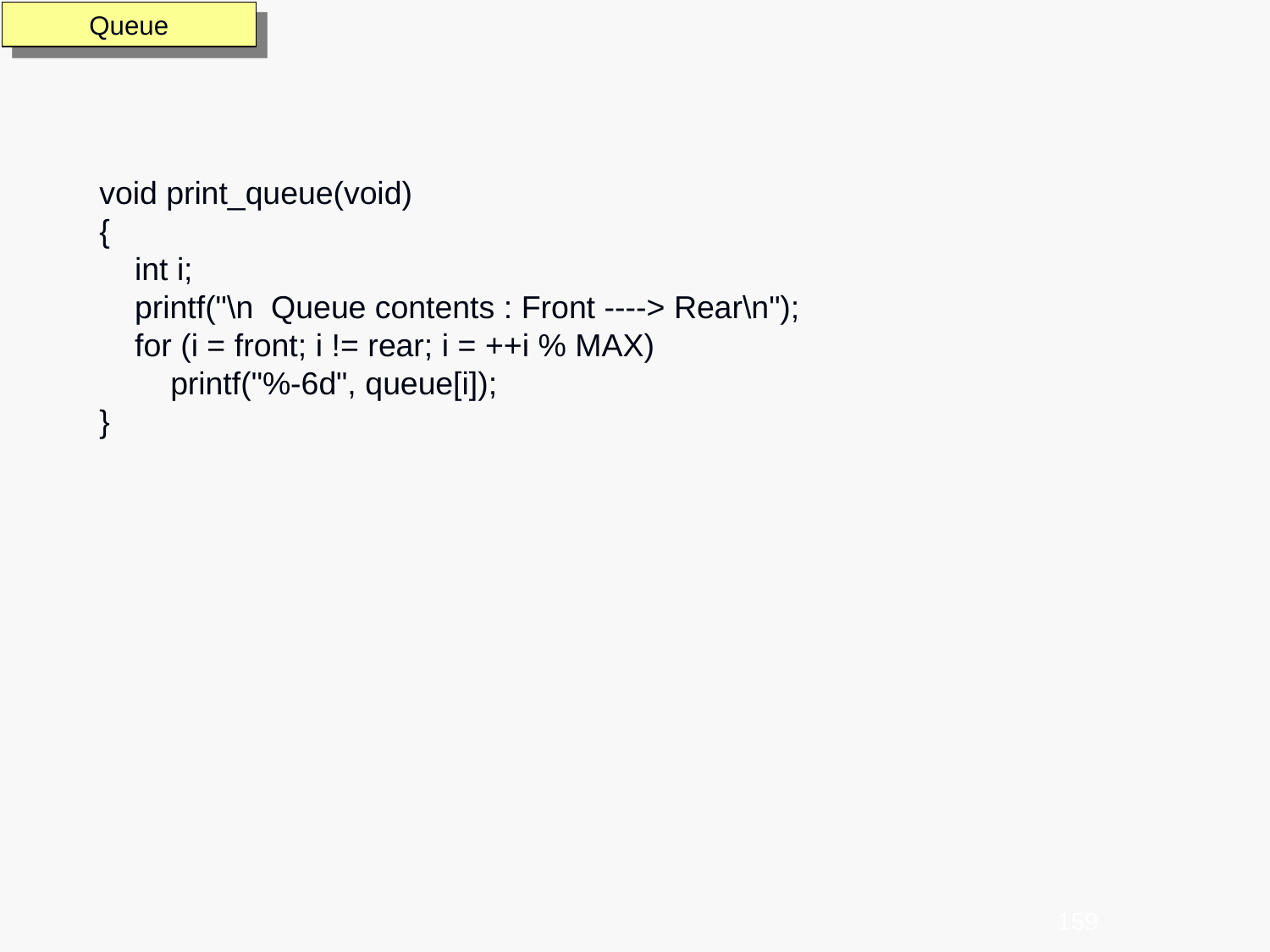

Queue
void print_queue(void)
{
    int i;
    printf("\n  Queue contents : Front ----> Rear\n");
    for (i = front; i != rear; i = ++i % MAX)
        printf("%-6d", queue[i]);
}
159